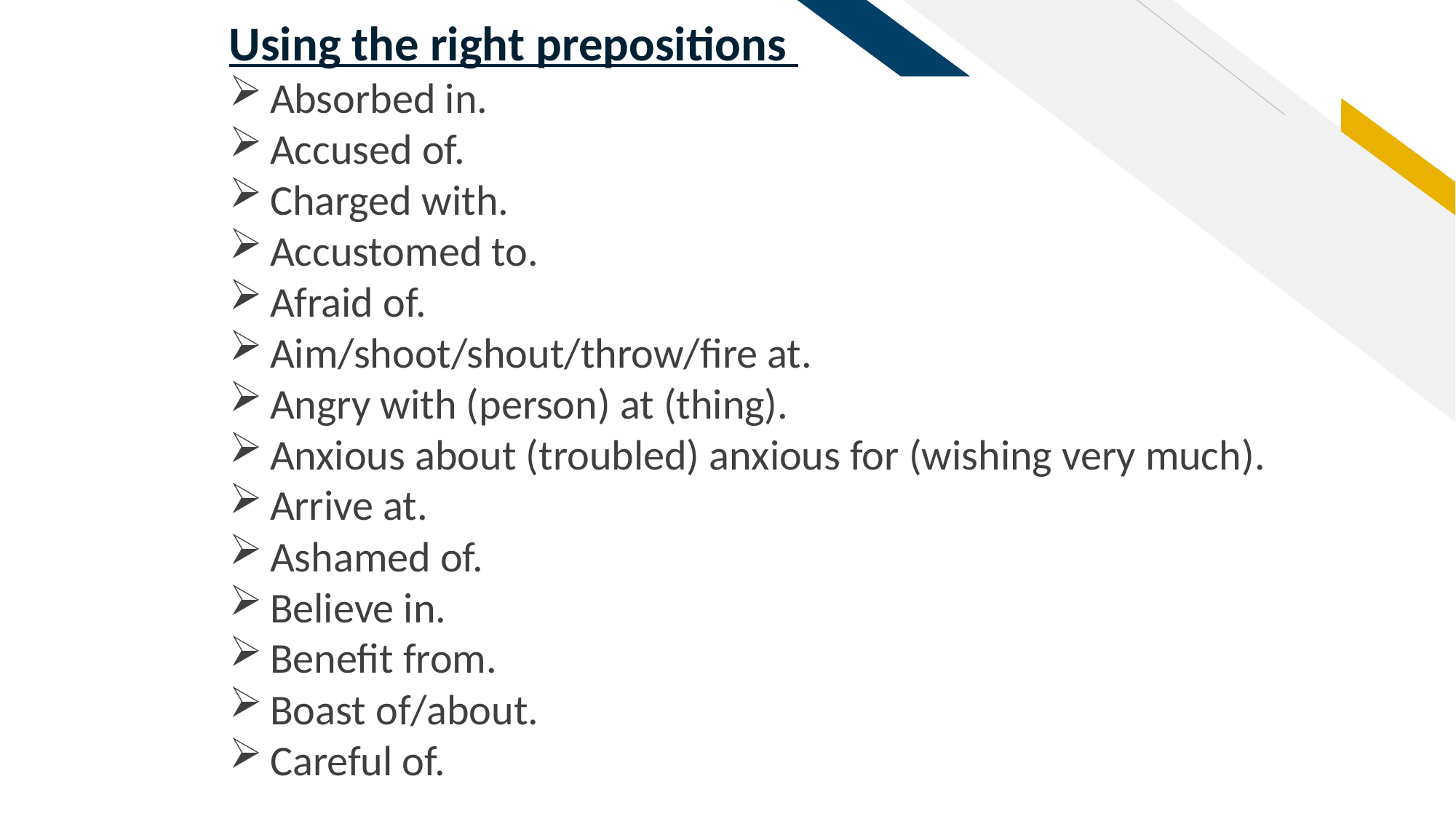

Using the right prepositions
Absorbed in.
Accused of.
Charged with.
Accustomed to.
Afraid of.
Aim/shoot/shout/throw/fire at.
Angry with (person) at (thing).
Anxious about (troubled) anxious for (wishing very much).
Arrive at.
Ashamed of.
Believe in.
Benefit from.
Boast of/about.
Careful of.